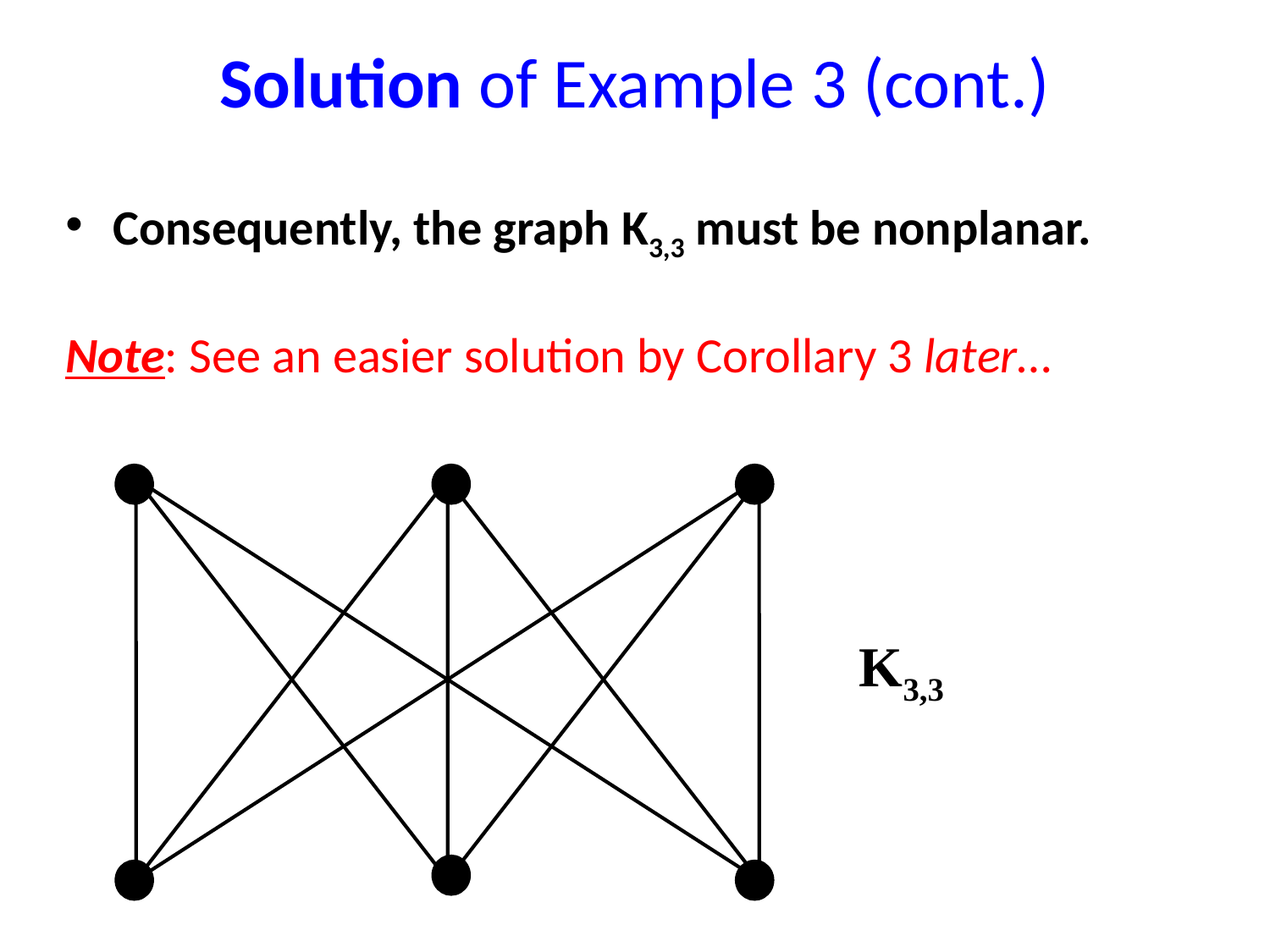

# Solution of Example 3 (cont.)
Consequently, the graph K3,3 must be nonplanar.

Note: See an easier solution by Corollary 3 later…

K3,3